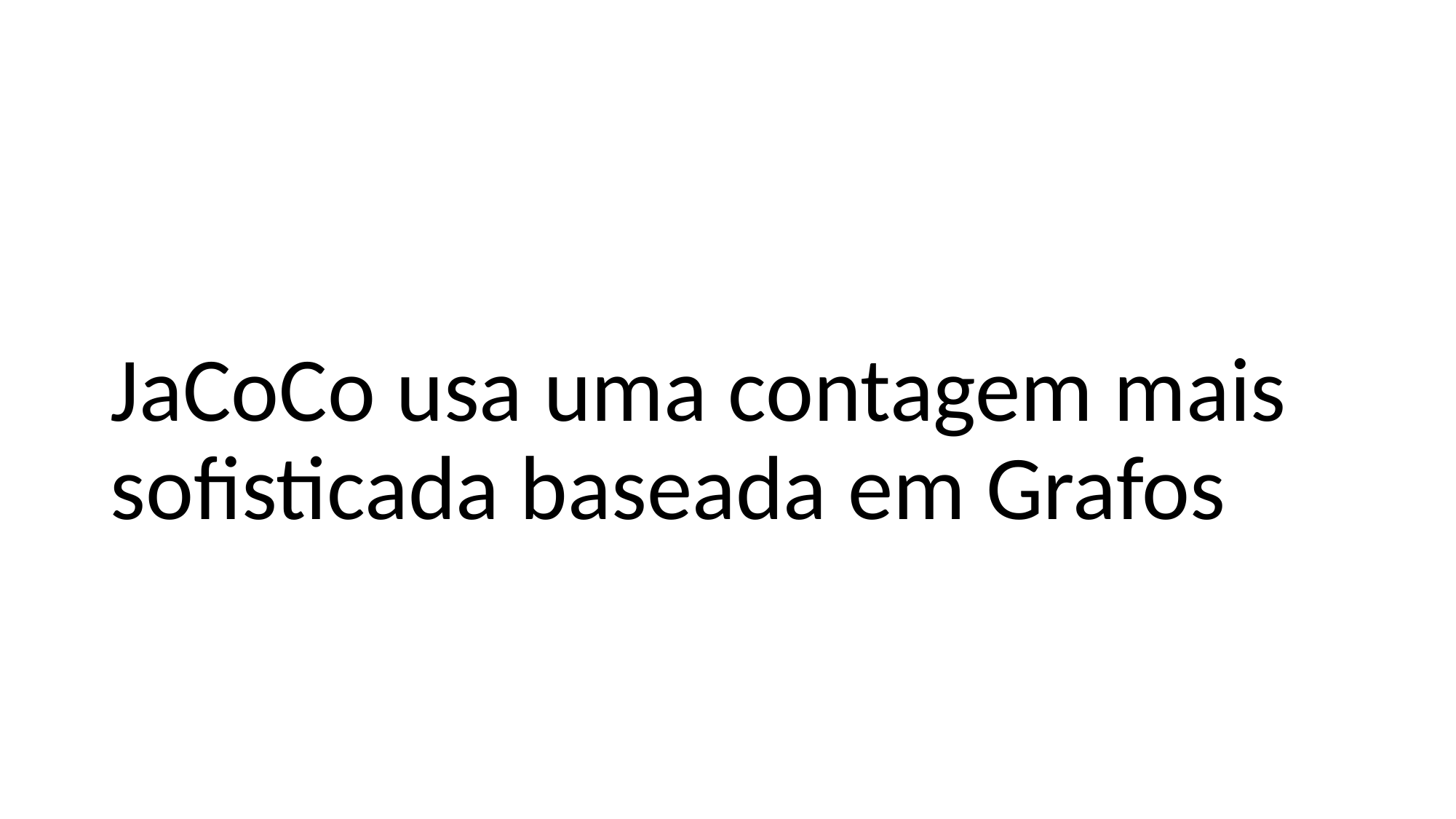

# JaCoCo usa uma contagem mais sofisticada baseada em Grafos